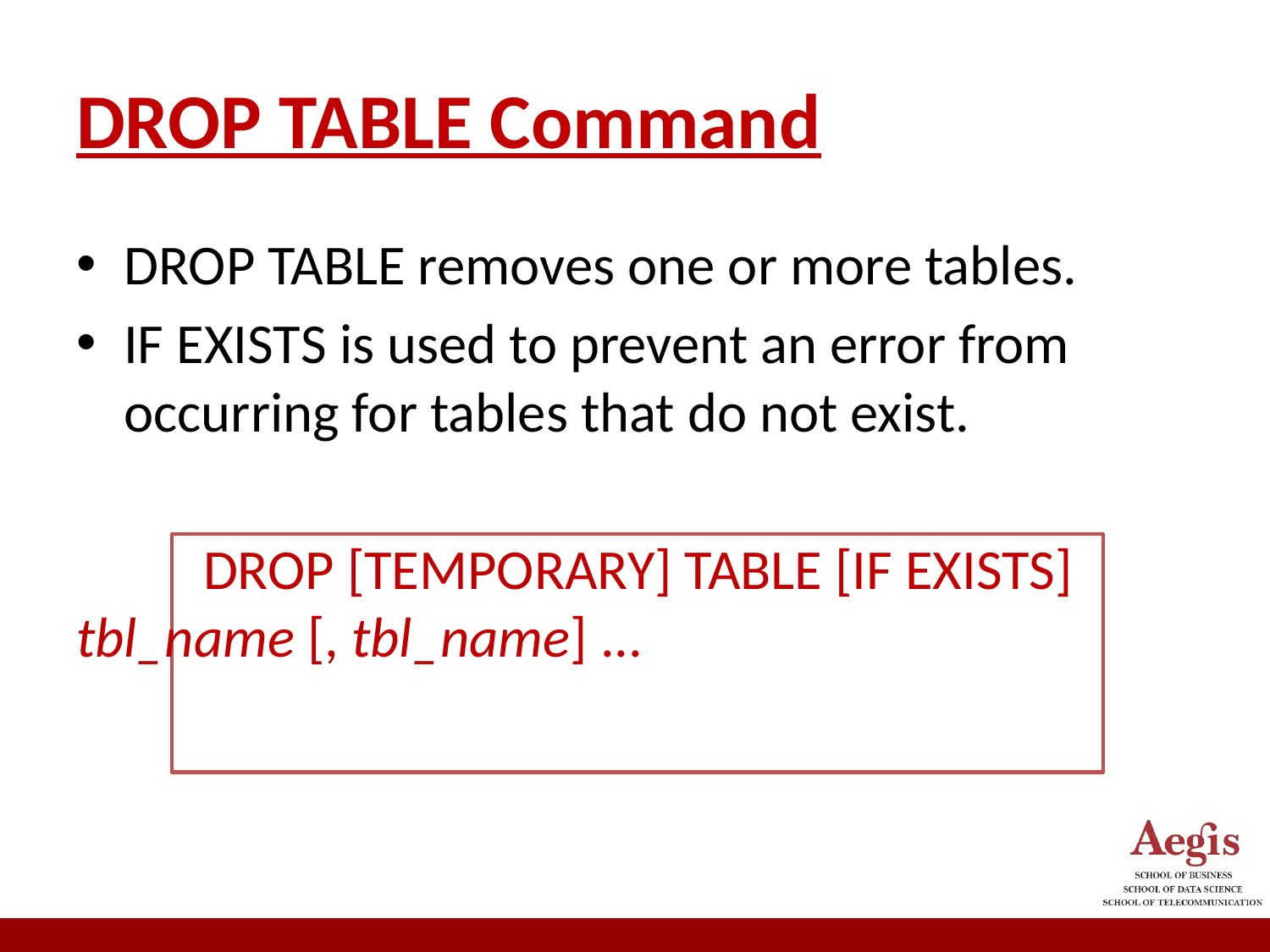

# DROP TABLE Command
DROP TABLE removes one or more tables.
IF EXISTS is used to prevent an error from occurring for tables that do not exist.

	DROP [TEMPORARY] TABLE [IF EXISTS] 	tbl_name [, tbl_name] ...